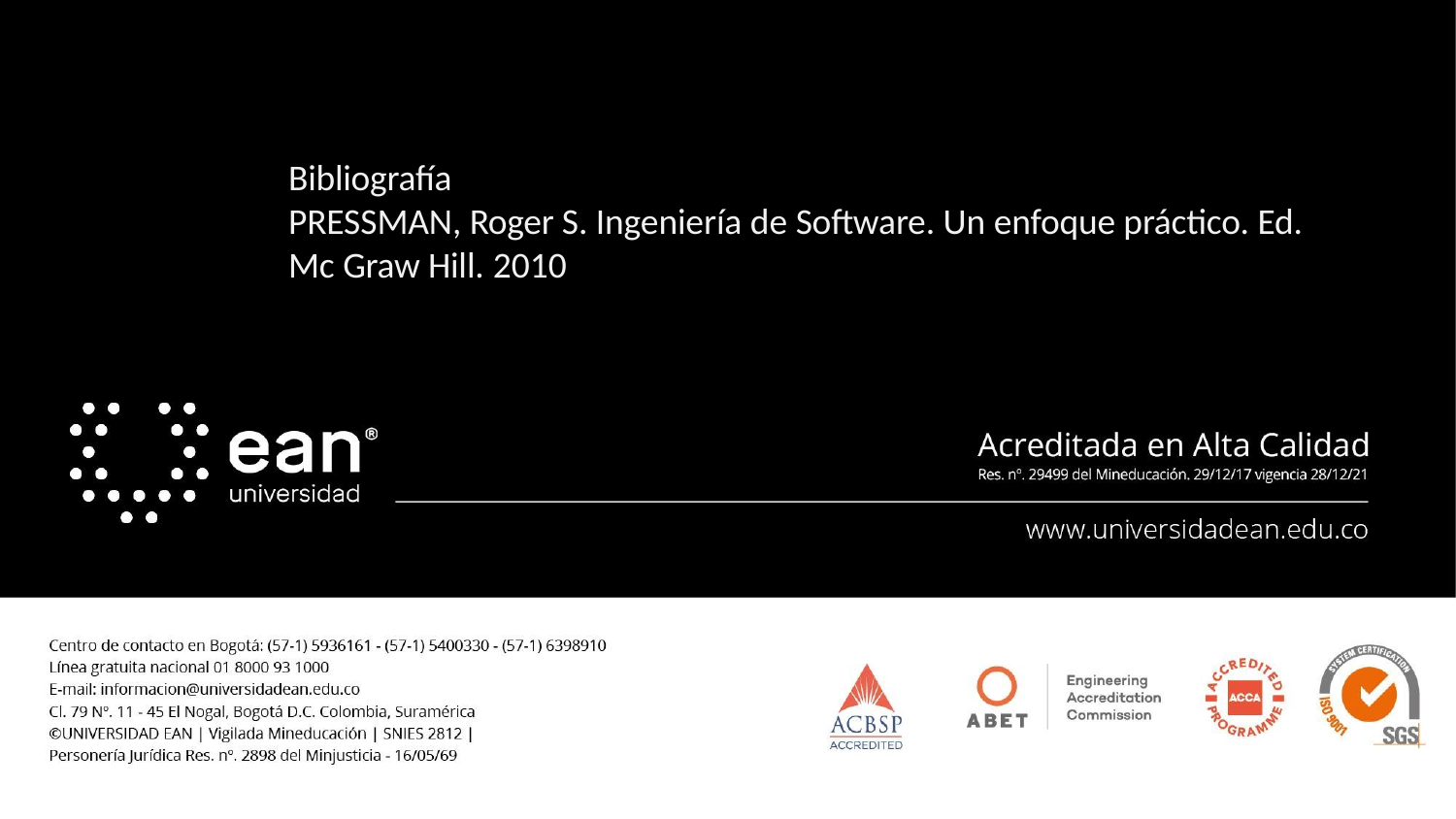

Bibliografía
PRESSMAN, Roger S. Ingeniería de Software. Un enfoque práctico. Ed.  Mc Graw Hill. 2010